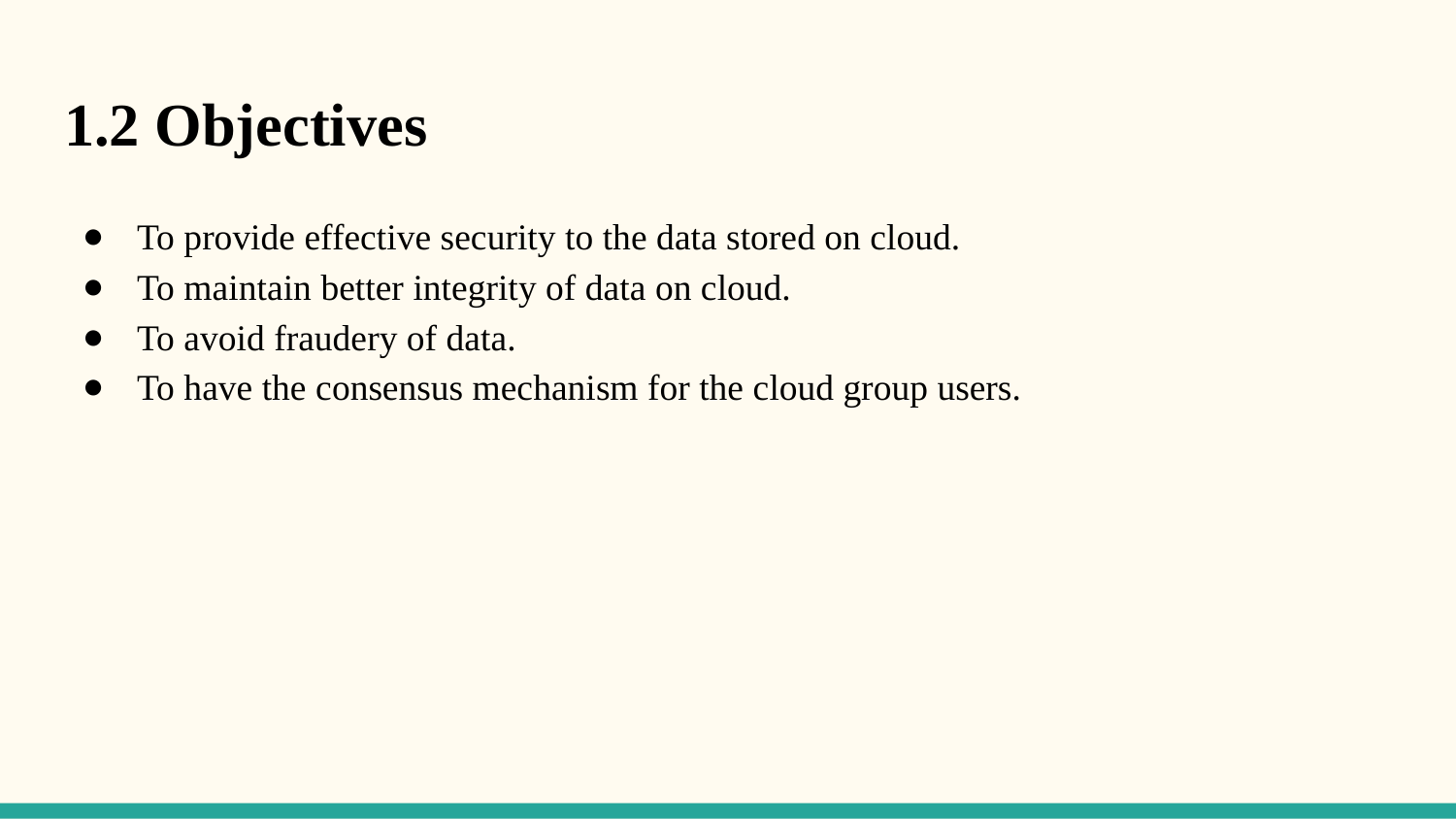

# 1.2 Objectives

To provide effective security to the data stored on cloud.
To maintain better integrity of data on cloud.
To avoid fraudery of data.
To have the consensus mechanism for the cloud group users.